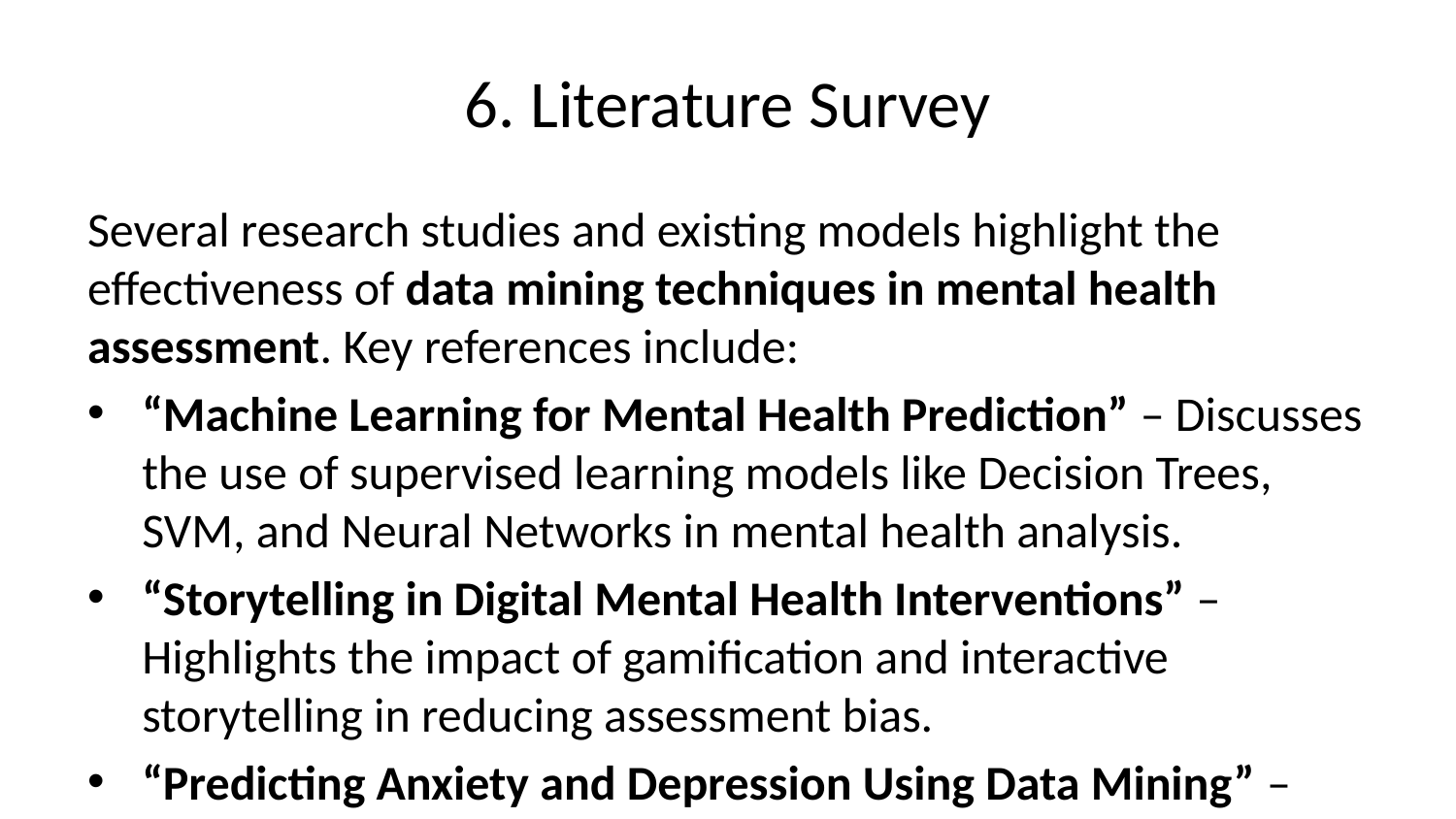

# 6. Literature Survey
Several research studies and existing models highlight the effectiveness of data mining techniques in mental health assessment. Key references include:
“Machine Learning for Mental Health Prediction” – Discusses the use of supervised learning models like Decision Trees, SVM, and Neural Networks in mental health analysis.
“Storytelling in Digital Mental Health Interventions” – Highlights the impact of gamification and interactive storytelling in reducing assessment bias.
“Predicting Anxiety and Depression Using Data Mining” – Shows the effectiveness of using PHQ-9 and GAD-7 scores for automated mental health detection.
“Privacy-Preserving Machine Learning in Healthcare” – Addresses the challenges of handling sensitive user data while ensuring compliance with GDPR and HIPAA.
The project builds on these insights by integrating interactive storytelling with machine learning-based disorder detection, ensuring both engagement and accuracy in mental health assessments.